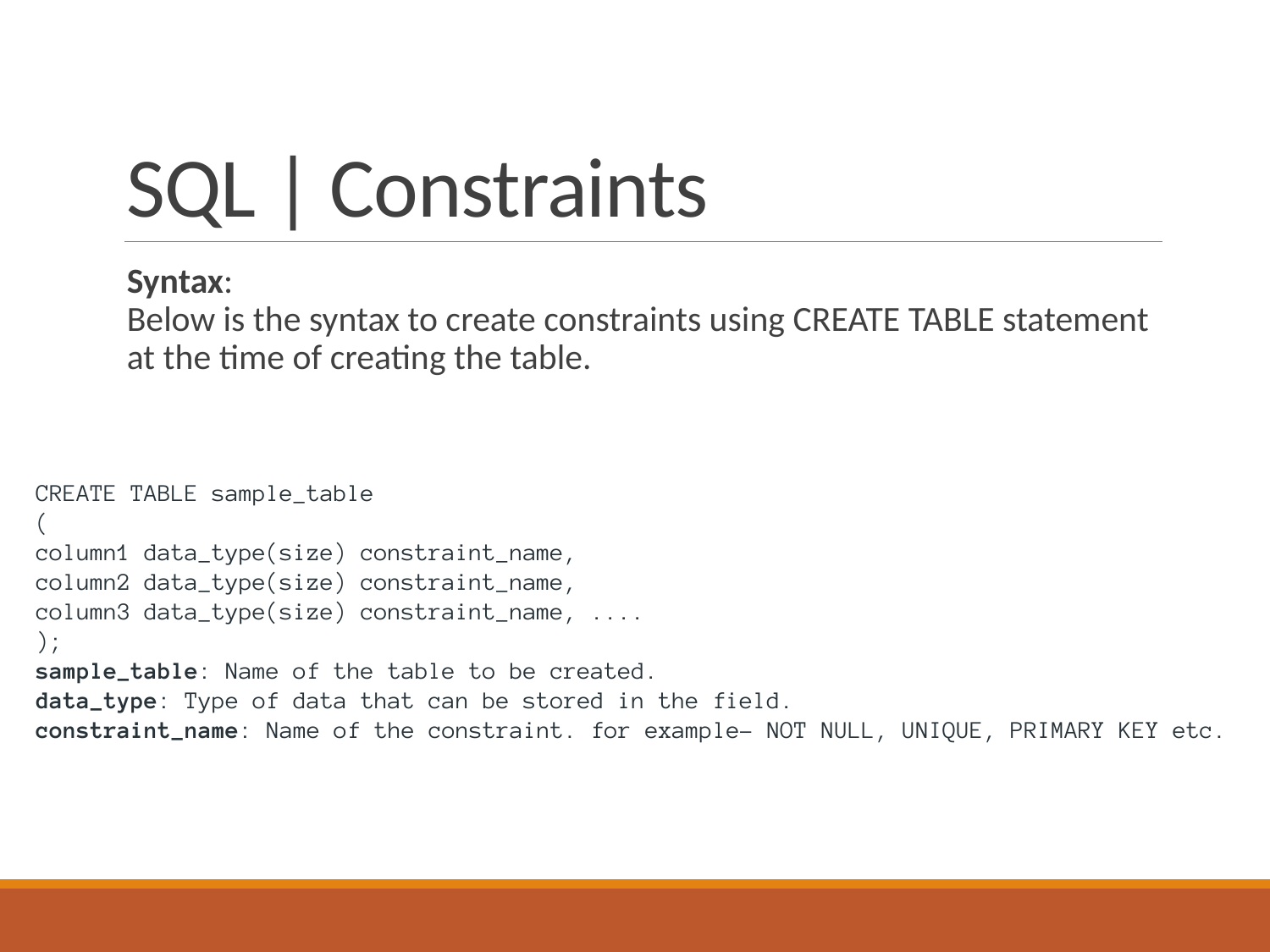

# SQL | Constraints
Syntax: 
Below is the syntax to create constraints using CREATE TABLE statement at the time of creating the table.

CREATE TABLE sample_table
(
column1 data_type(size) constraint_name,
column2 data_type(size) constraint_name,
column3 data_type(size) constraint_name, ....
);
sample_table: Name of the table to be created.
data_type: Type of data that can be stored in the field.
constraint_name: Name of the constraint. for example- NOT NULL, UNIQUE, PRIMARY KEY etc.